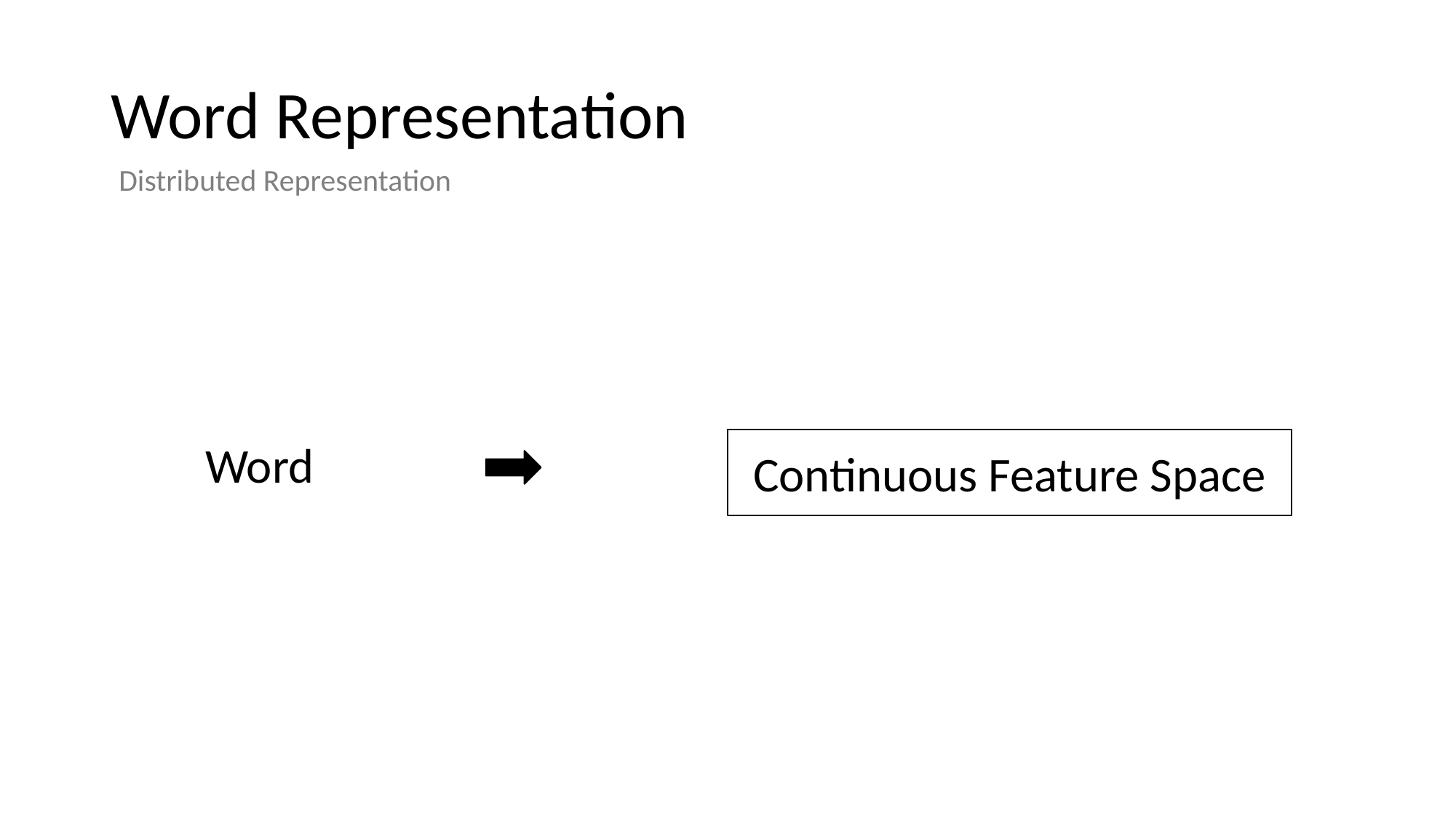

# Word Representation
Distributed Representation
Word
Continuous Feature Space